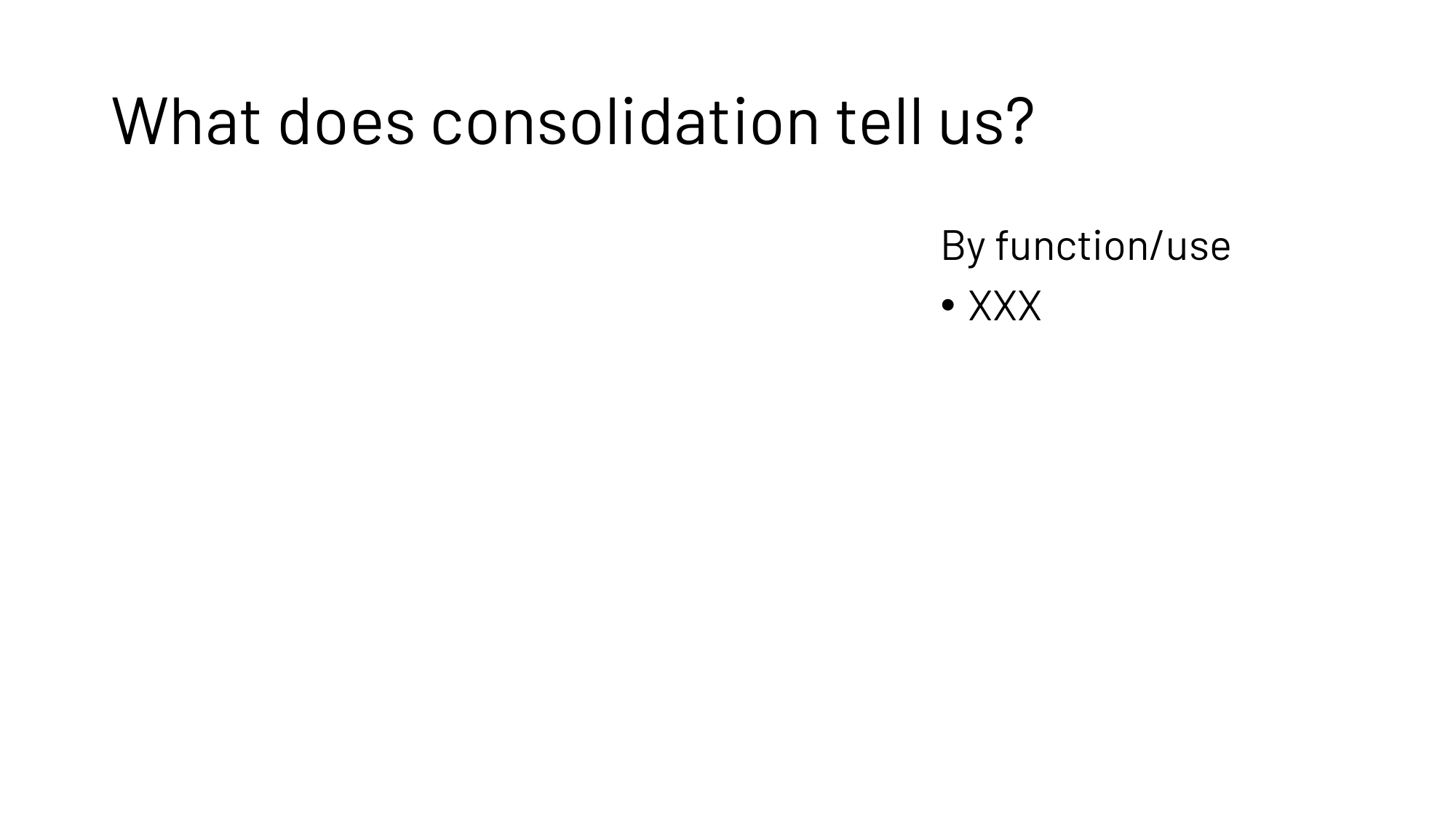

# What does consolidation tell us?
By function/use
XXX